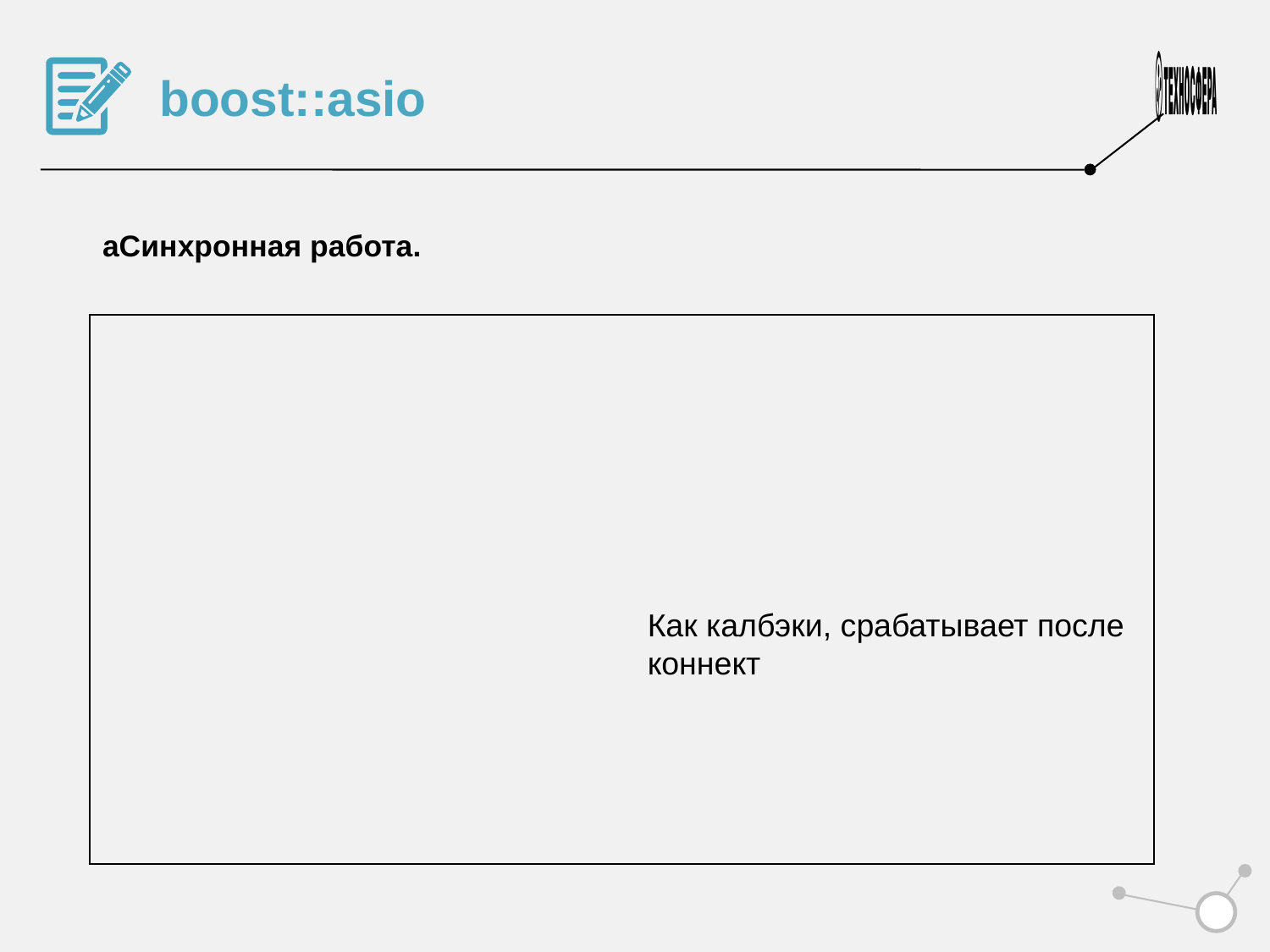

boost::asio
аСинхронная работа.

Как калбэки, срабатывает после коннект